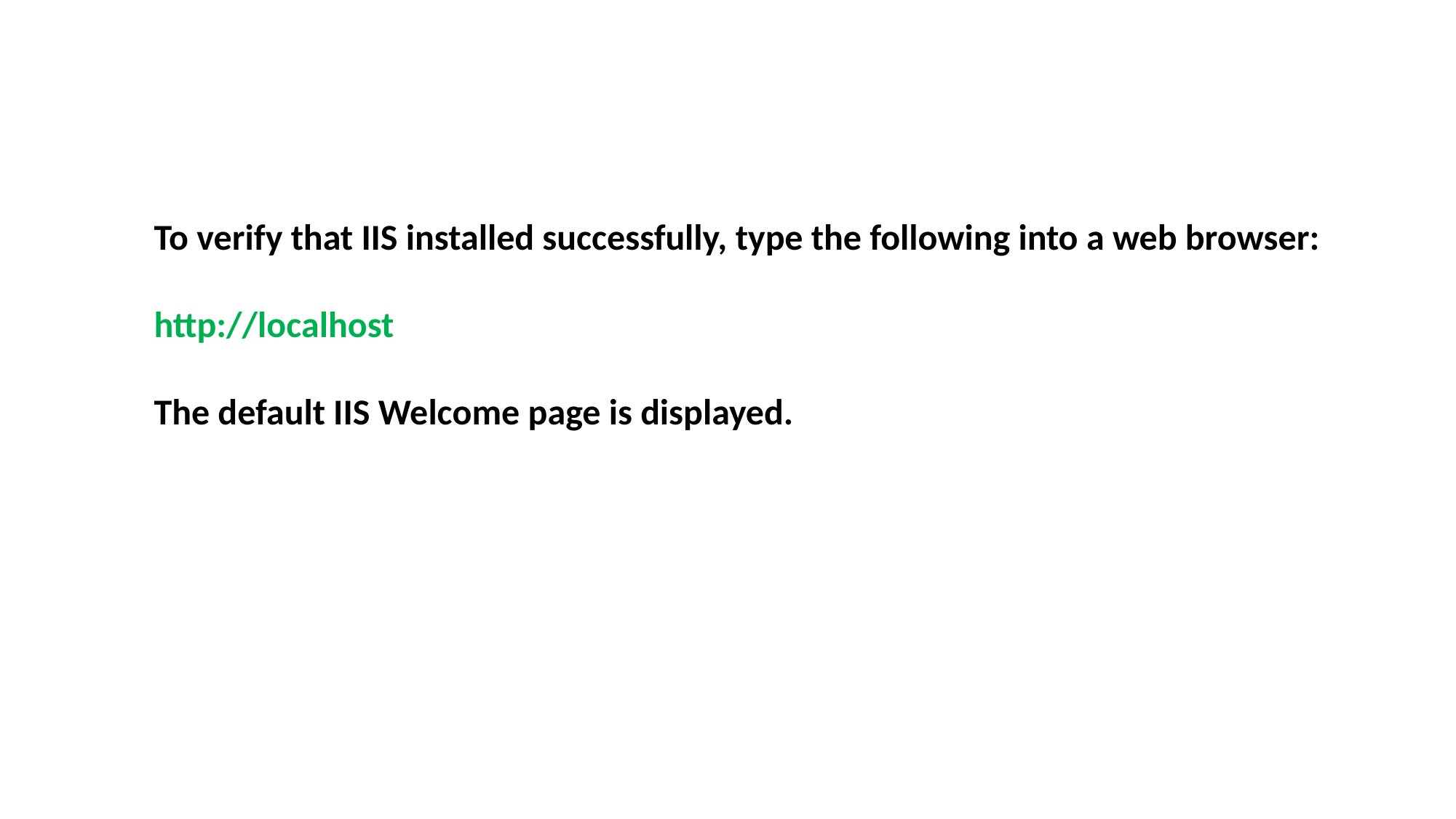

To verify that IIS installed successfully, type the following into a web browser:

http://localhost

The default IIS Welcome page is displayed.